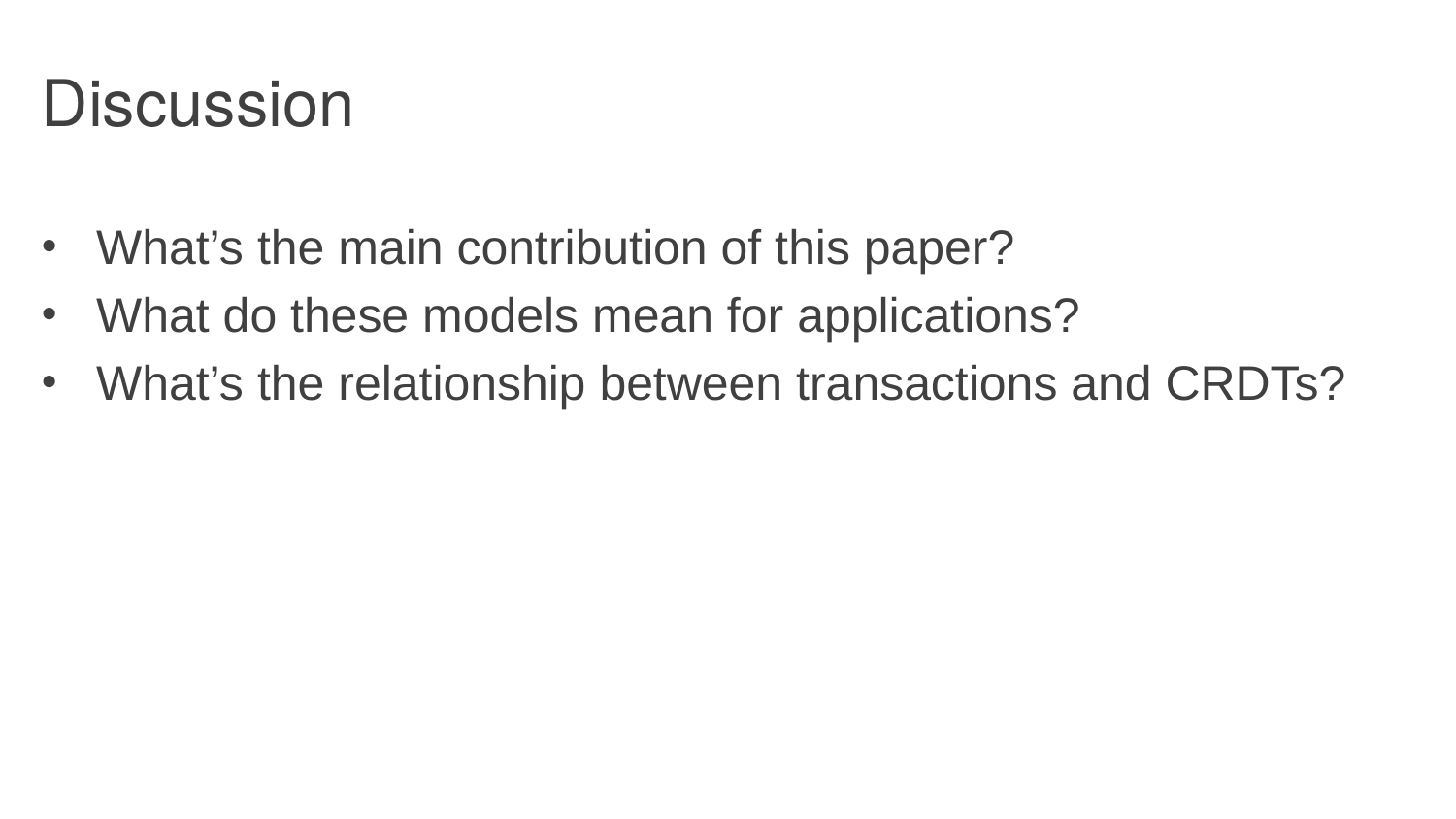

# Discussion
What’s the main contribution of this paper?
What do these models mean for applications?
What’s the relationship between transactions and CRDTs?